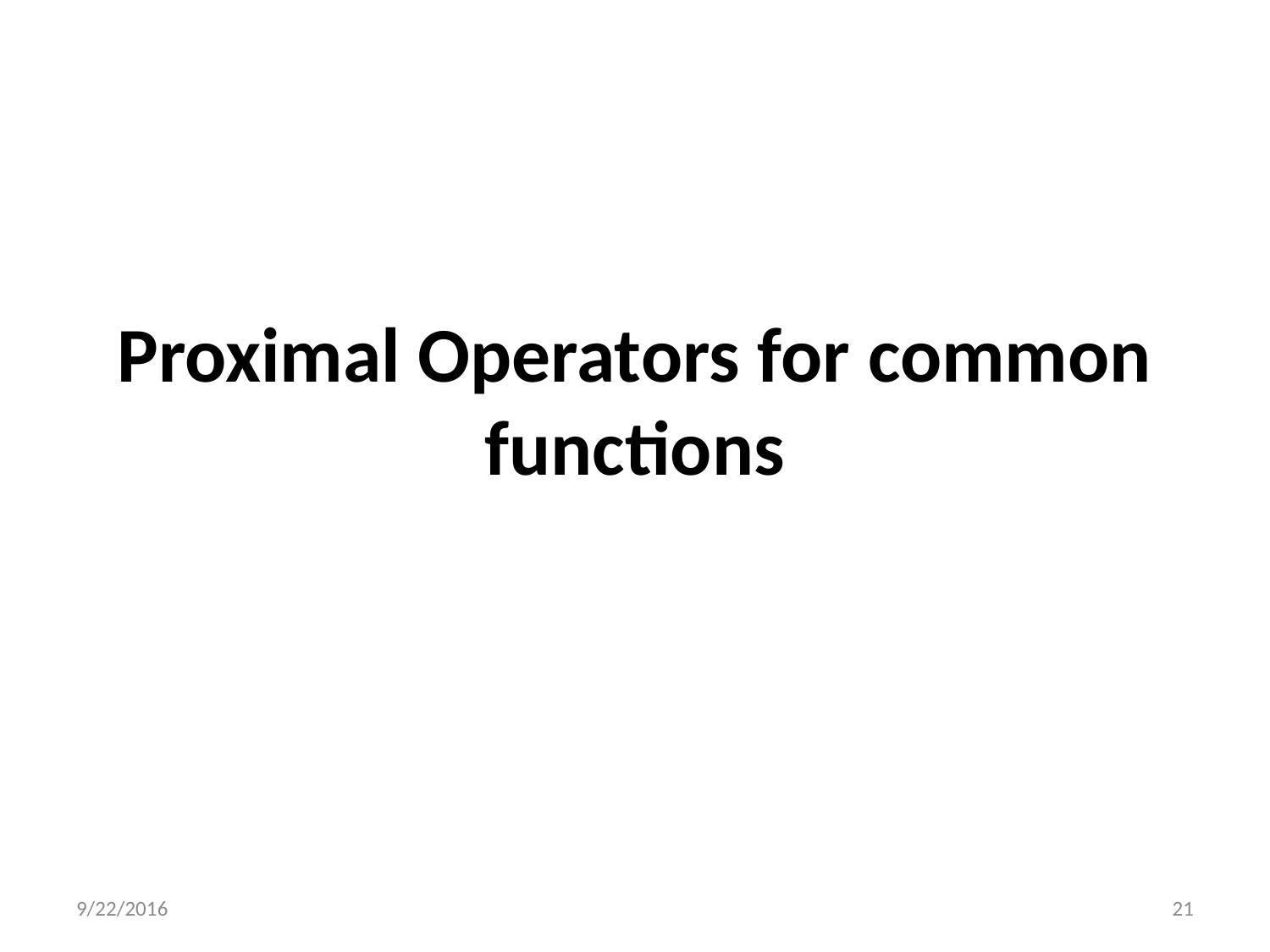

# Proximal Operators for common functions

9/22/2016
21